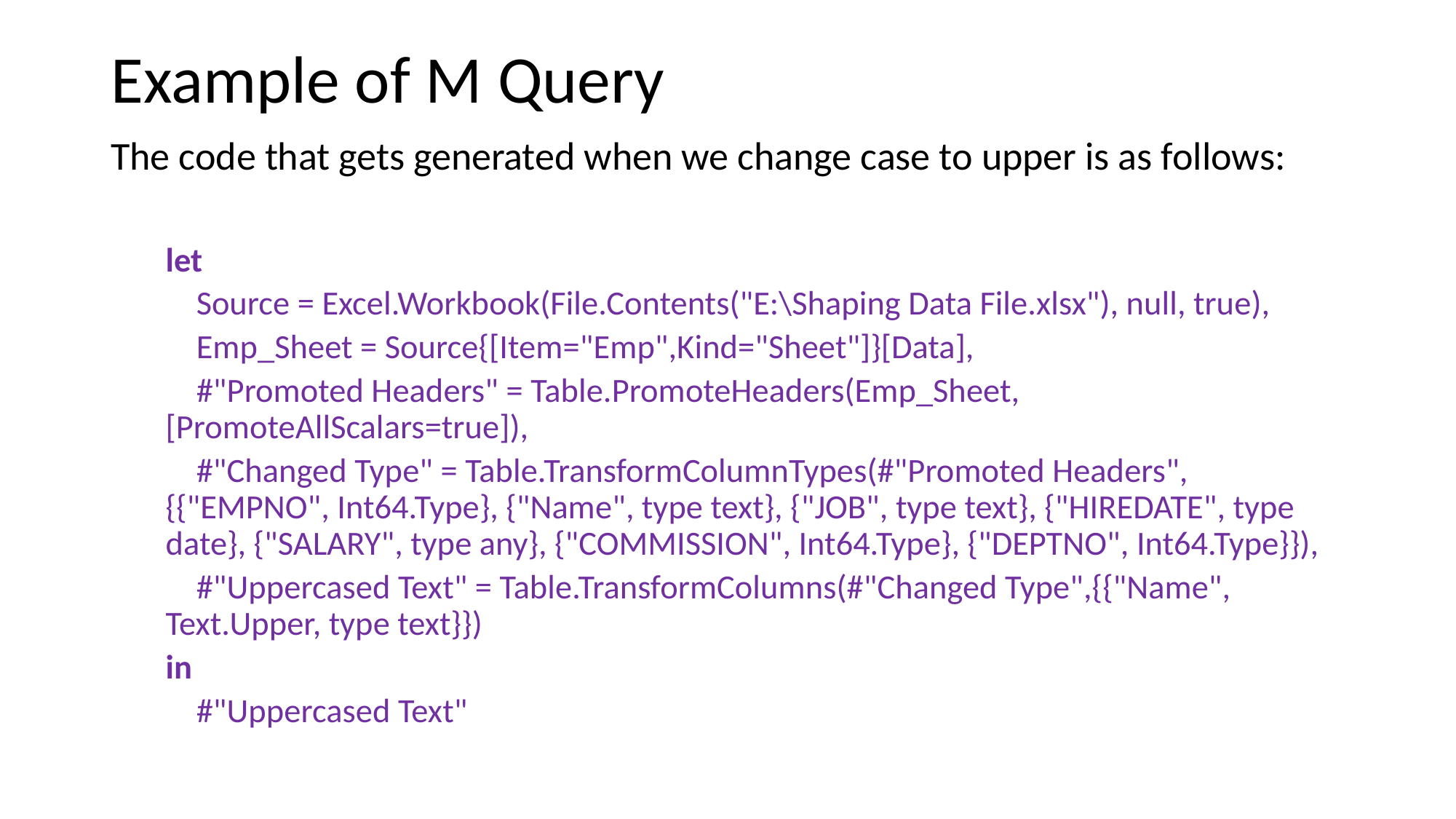

# Example of M Query
The code that gets generated when we change case to upper is as follows:

let
    Source = Excel.Workbook(File.Contents("E:\Shaping Data File.xlsx"), null, true),
    Emp_Sheet = Source{[Item="Emp",Kind="Sheet"]}[Data],
    #"Promoted Headers" = Table.PromoteHeaders(Emp_Sheet, [PromoteAllScalars=true]),
    #"Changed Type" = Table.TransformColumnTypes(#"Promoted Headers",{{"EMPNO", Int64.Type}, {"Name", type text}, {"JOB", type text}, {"HIREDATE", type date}, {"SALARY", type any}, {"COMMISSION", Int64.Type}, {"DEPTNO", Int64.Type}}),
    #"Uppercased Text" = Table.TransformColumns(#"Changed Type",{{"Name", Text.Upper, type text}})
in
    #"Uppercased Text"